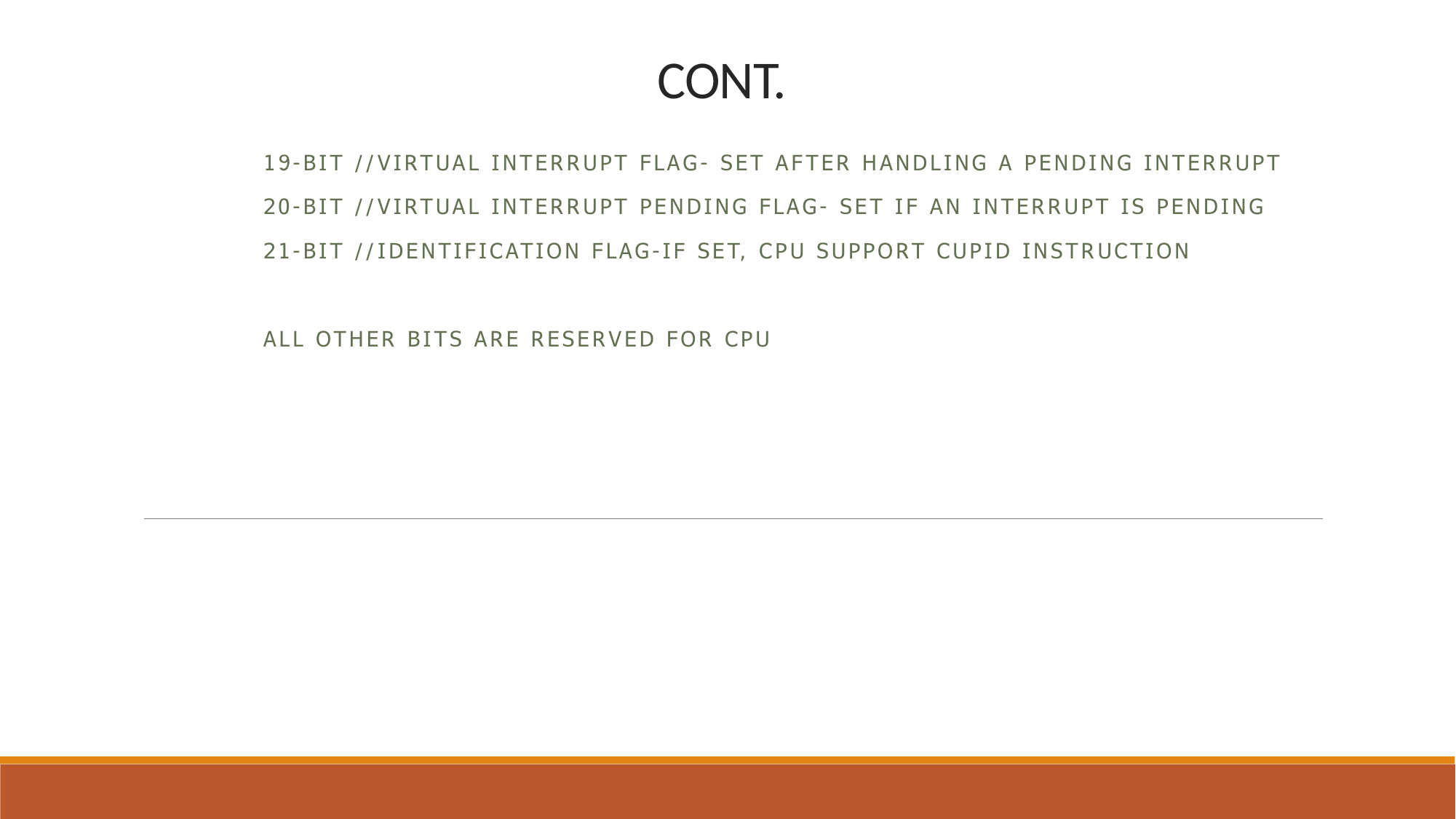

# CONT.
	19-bit //virtual interrupt flag- set after handling a pending interrupt
	20-bit //virtual interrupt pending flag- set if an interrupt is pending
	21-bit //identification flag-if set, cpu support cupid instruction

	All other bits are reserved for cpu